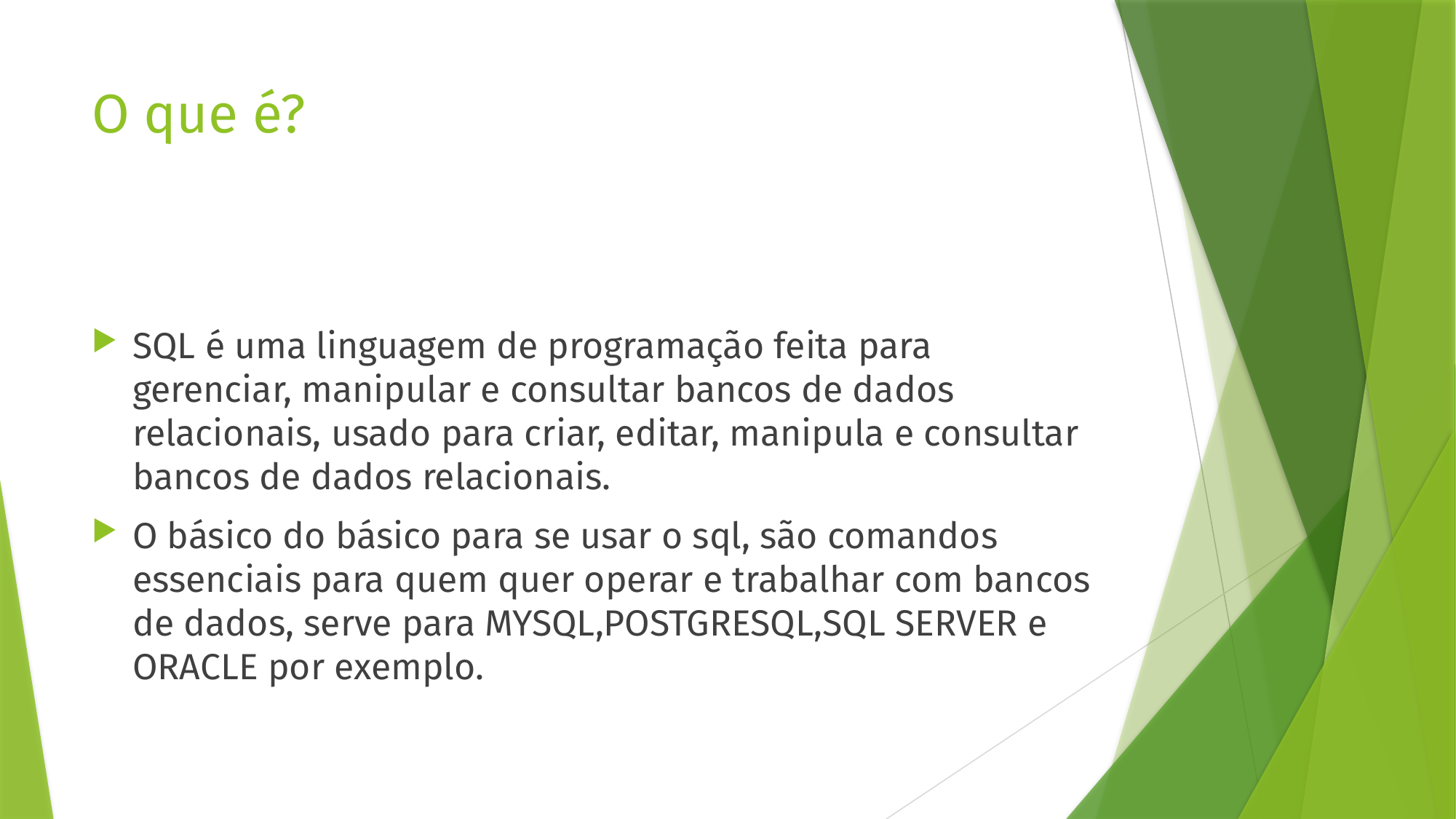

# O que é?

SQL é uma linguagem de programação feita para gerenciar, manipular e consultar bancos de dados relacionais, usado para criar, editar, manipula e consultar bancos de dados relacionais.
O básico do básico para se usar o sql, são comandos essenciais para quem quer operar e trabalhar com bancos de dados, serve para MYSQL,POSTGRESQL,SQL SERVER e ORACLE por exemplo.